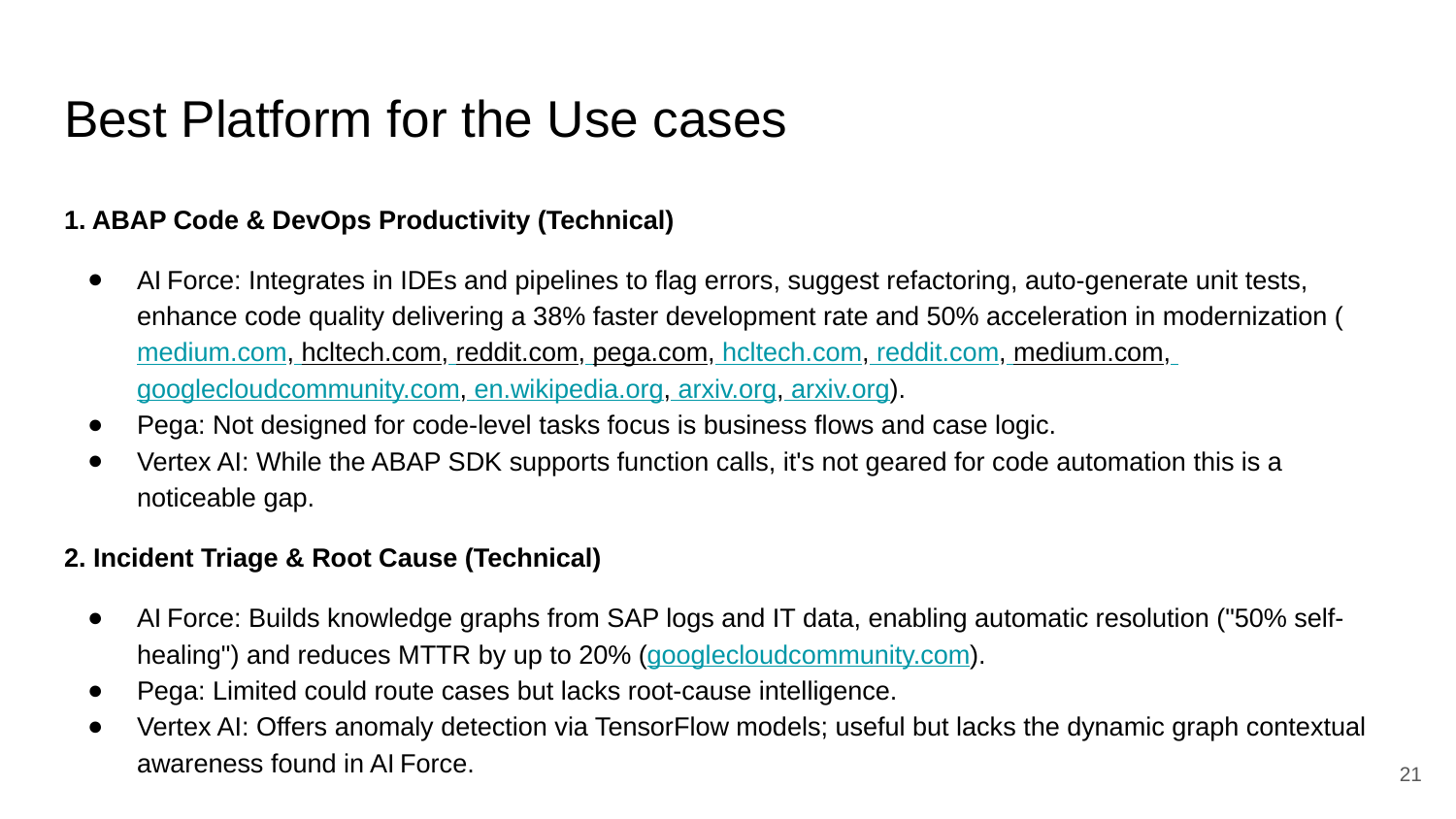

# Best Platform for the Use cases
1. ABAP Code & DevOps Productivity (Technical)
AI Force: Integrates in IDEs and pipelines to flag errors, suggest refactoring, auto-generate unit tests, enhance code quality delivering a 38% faster development rate and 50% acceleration in modernization (medium.com, hcltech.com, reddit.com, pega.com, hcltech.com, reddit.com, medium.com, googlecloudcommunity.com, en.wikipedia.org, arxiv.org, arxiv.org).
Pega: Not designed for code-level tasks focus is business flows and case logic.
Vertex AI: While the ABAP SDK supports function calls, it's not geared for code automation this is a noticeable gap.
2. Incident Triage & Root Cause (Technical)
AI Force: Builds knowledge graphs from SAP logs and IT data, enabling automatic resolution ("50% self-healing") and reduces MTTR by up to 20% (googlecloudcommunity.com).
Pega: Limited could route cases but lacks root-cause intelligence.
Vertex AI: Offers anomaly detection via TensorFlow models; useful but lacks the dynamic graph contextual awareness found in AI Force.
21